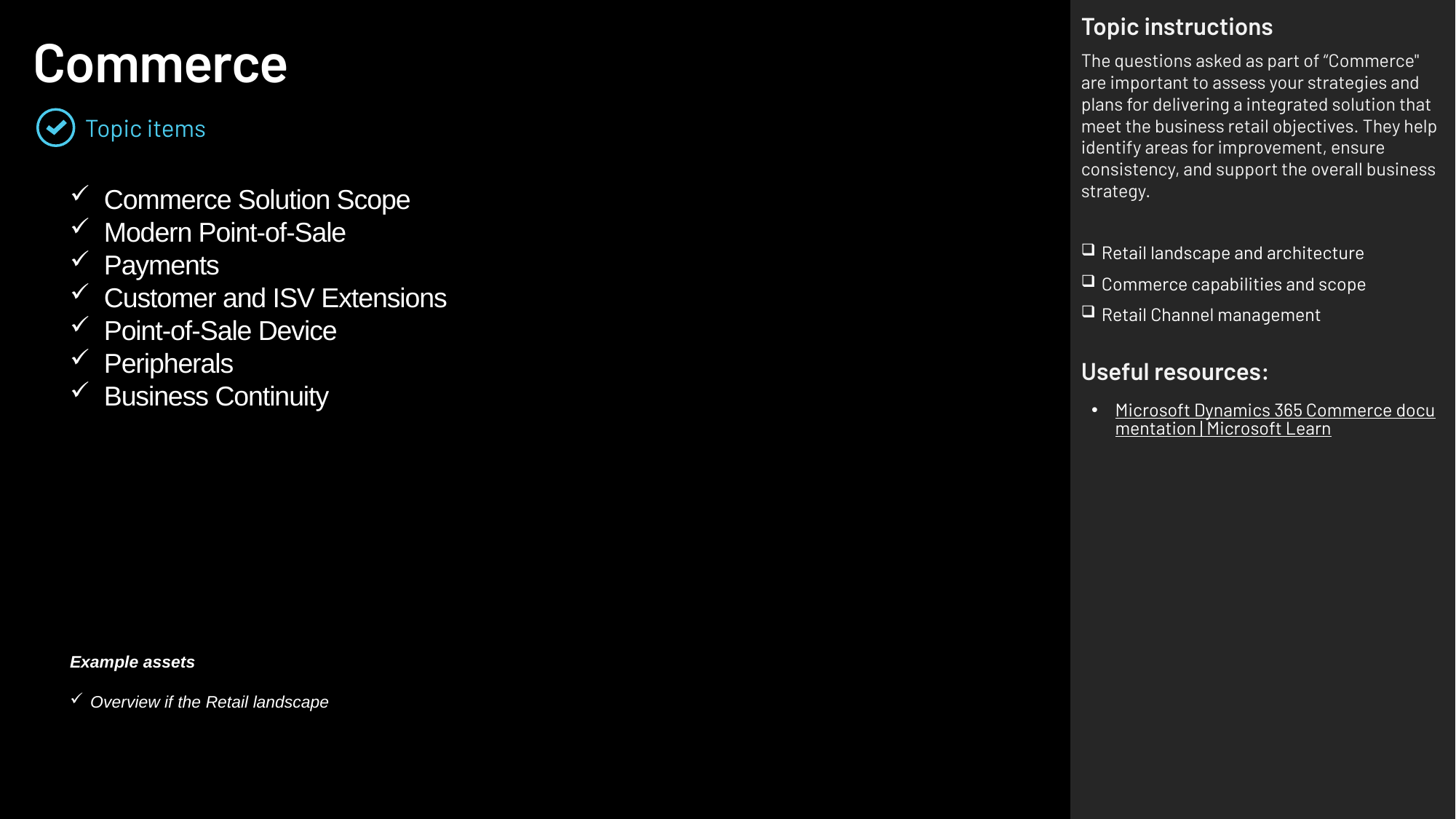

Topic instructions
The questions asked as part of “Commerce" are important to assess your strategies and plans for delivering a integrated solution that meet the business retail objectives. They help identify areas for improvement, ensure consistency, and support the overall business strategy.

Retail landscape and architecture
Commerce capabilities and scope
Retail Channel management
Useful resources:
Microsoft Dynamics 365 Commerce documentation | Microsoft Learn
Commerce
Topic items
Commerce Solution Scope
Modern Point-of-Sale
Payments
Customer and ISV Extensions
Point-of-Sale Device
Peripherals
Business Continuity

Example assets
Overview if the Retail landscape